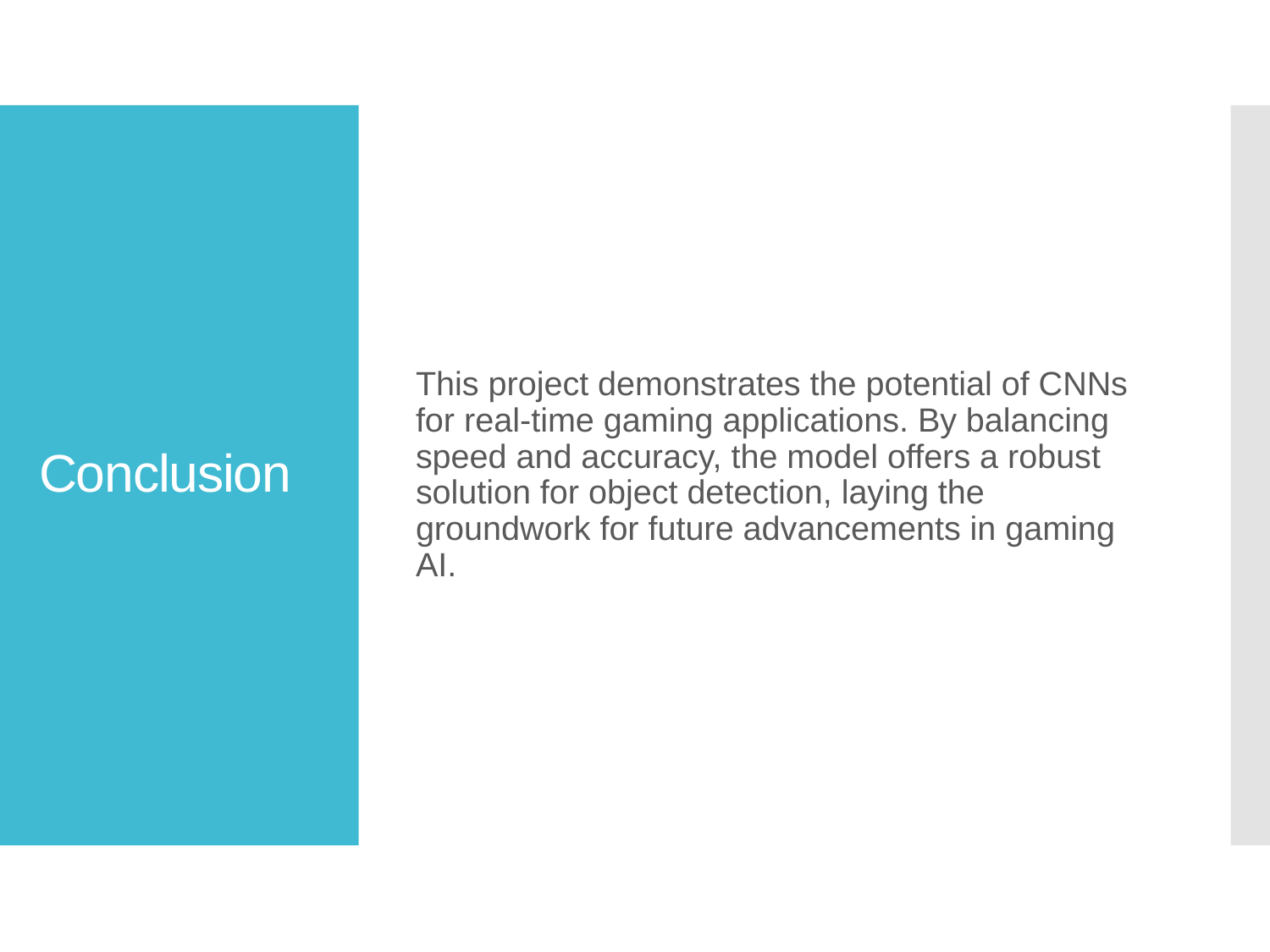

This project demonstrates the potential of CNNs for real-time gaming applications. By balancing speed and accuracy, the model offers a robust solution for object detection, laying the groundwork for future advancements in gaming AI.
# Conclusion